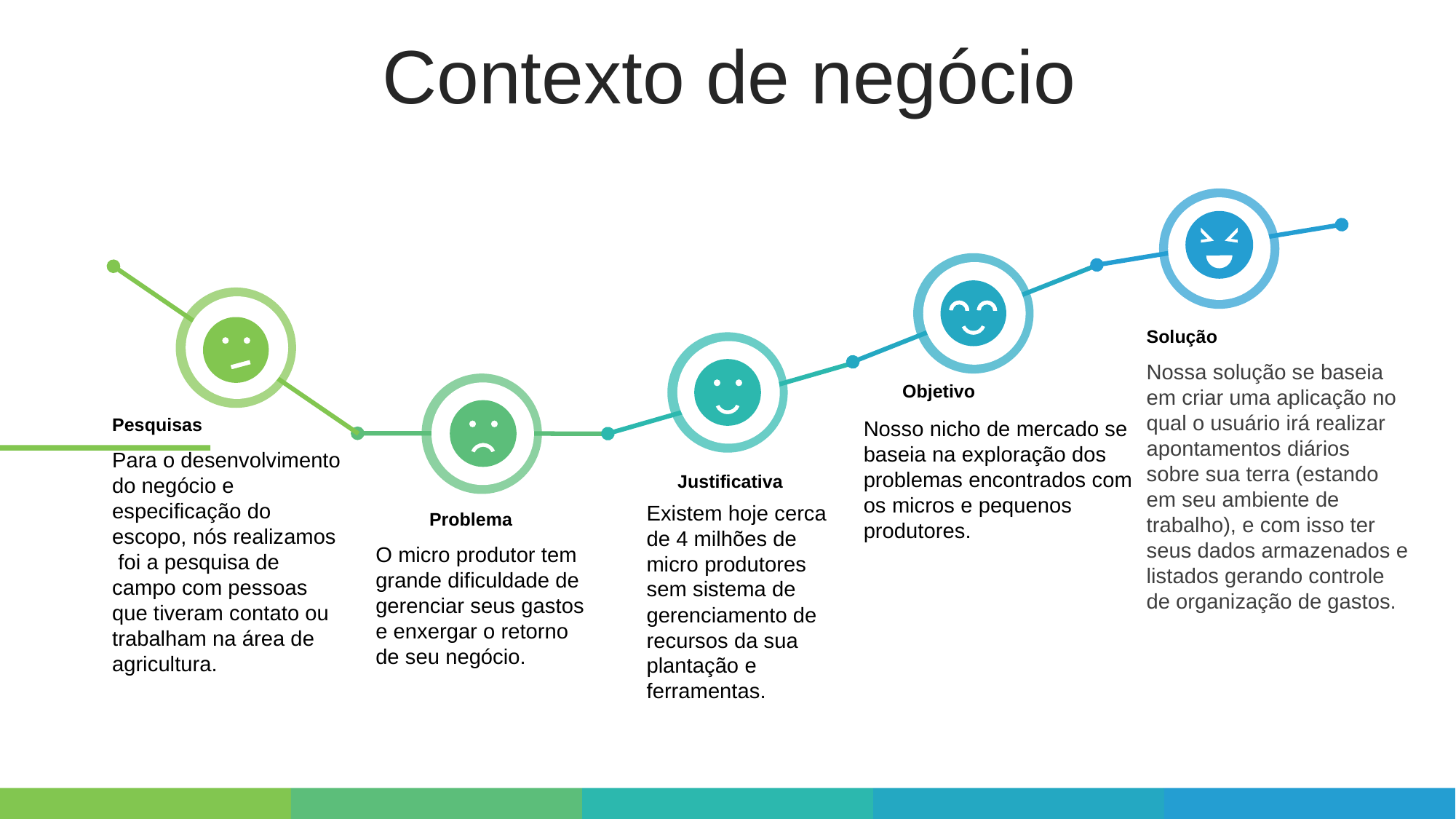

Contexto de negócio

Solução
Nossa solução se baseia em criar uma aplicação no qual o usuário irá realizar apontamentos diários sobre sua terra (estando em seu ambiente de trabalho), e com isso ter seus dados armazenados e listados gerando controle de organização de gastos.

Objetivo
Existem hoje cerca de 4 milhões de micro produtores sem sistema de gerenciamento de
recursos da sua plantação e ferramentas.

Pesquisas
Para o desenvolvimento do negócio e especificação do escopo, nós realizamos  foi a pesquisa de campo com pessoas que tiveram contato ou trabalham na área de agricultura.
Nosso nicho de mercado se baseia na exploração dos
problemas encontrados com os micros e pequenos
produtores.
Justificativa
Problema
O micro produtor tem grande dificuldade de gerenciar seus gastos e enxergar o retorno de seu negócio.